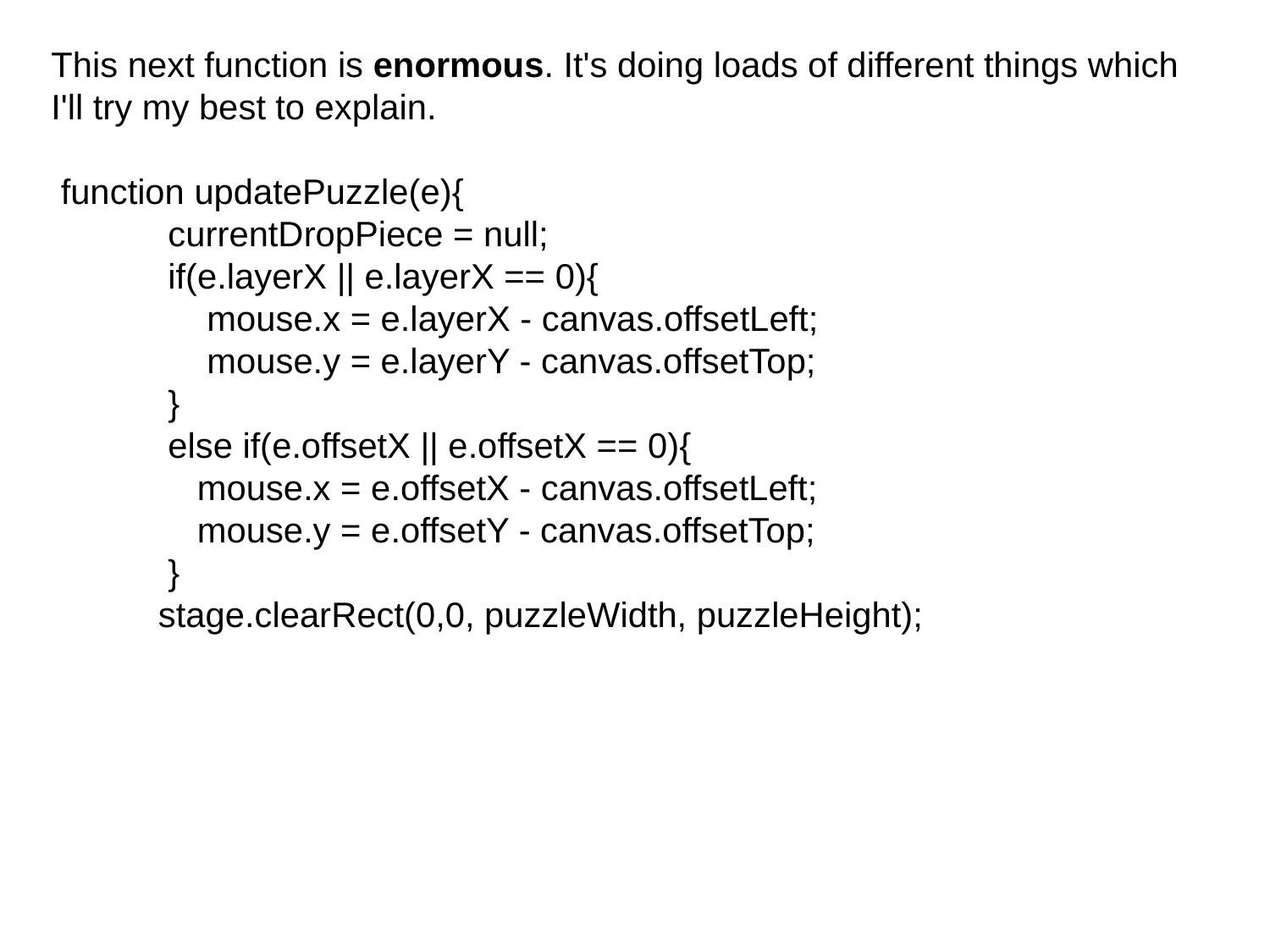

This next function is enormous. It's doing loads of different things which I'll try my best to explain.

 function updatePuzzle(e){
            currentDropPiece = null;
            if(e.layerX || e.layerX == 0){
                mouse.x = e.layerX - canvas.offsetLeft;
                mouse.y = e.layerY - canvas.offsetTop;
            }
            else if(e.offsetX || e.offsetX == 0){
               mouse.x = e.offsetX - canvas.offsetLeft;
               mouse.y = e.offsetY - canvas.offsetTop;
            }
           stage.clearRect(0,0, puzzleWidth, puzzleHeight);